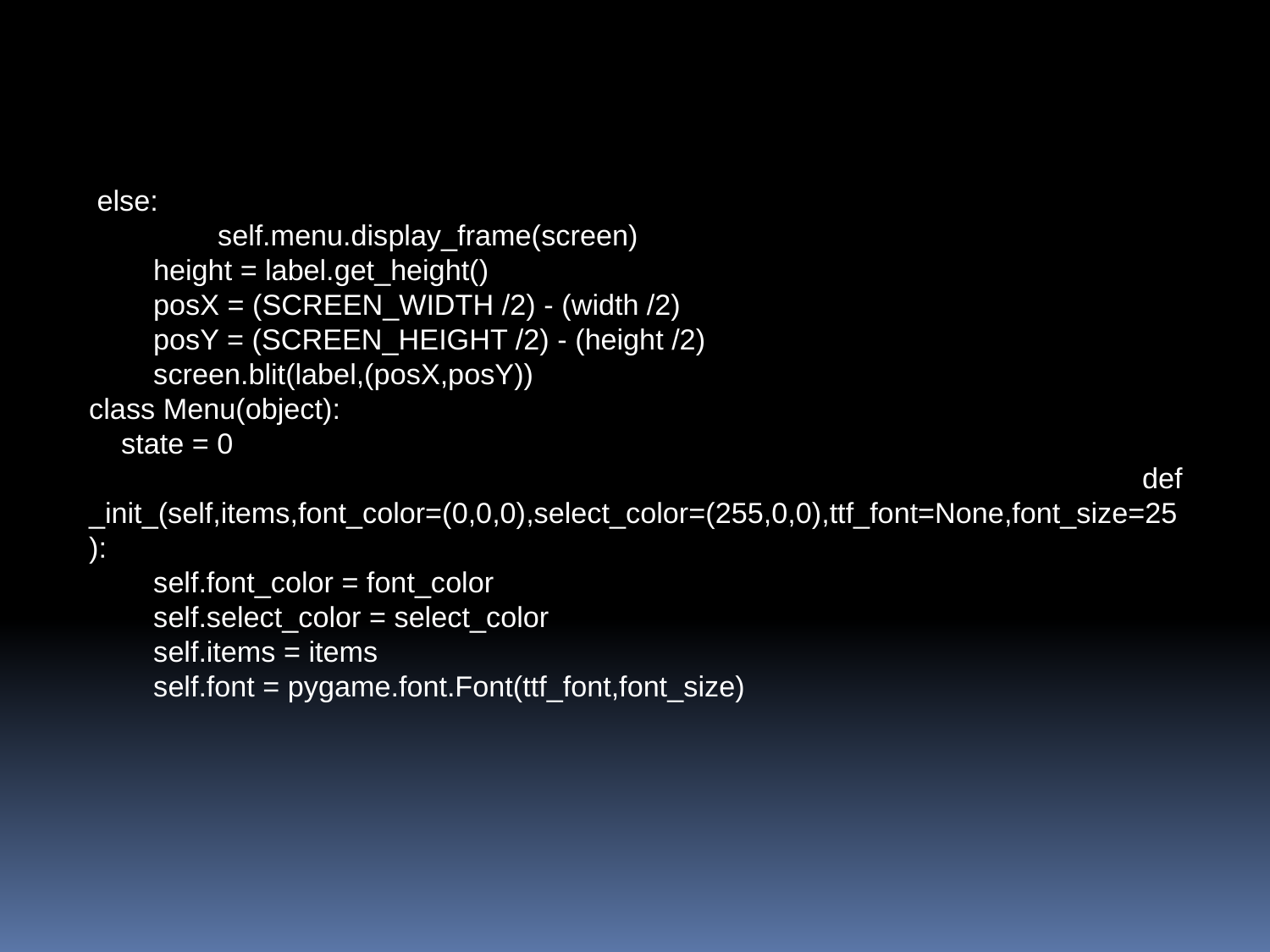

else:
                self.menu.display_frame(screen)
        height = label.get_height()
        posX = (SCREEN_WIDTH /2) - (width /2)
        posY = (SCREEN_HEIGHT /2) - (height /2)
        screen.blit(label,(posX,posY))
class Menu(object):
    state = 0
    def _init_(self,items,font_color=(0,0,0),select_color=(255,0,0),ttf_font=None,font_size=25):
        self.font_color = font_color
        self.select_color = select_color
        self.items = items
        self.font = pygame.font.Font(ttf_font,font_size)